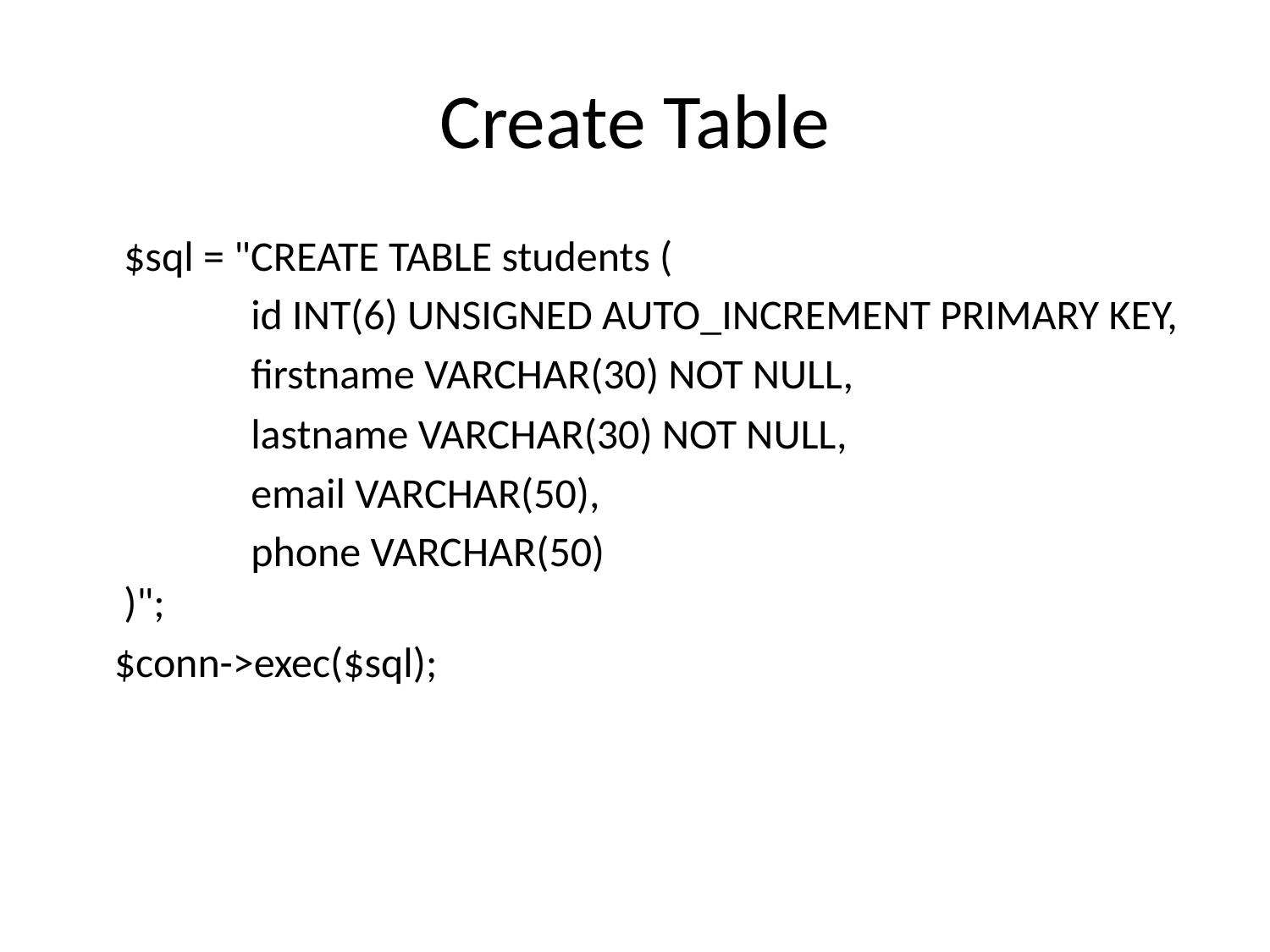

# Create Table
	$sql = "CREATE TABLE students (
		id INT(6) UNSIGNED AUTO_INCREMENT PRIMARY KEY,
		firstname VARCHAR(30) NOT NULL,
    		lastname VARCHAR(30) NOT NULL,
    		email VARCHAR(50),
    		phone VARCHAR(50)
)";
    $conn->exec($sql);